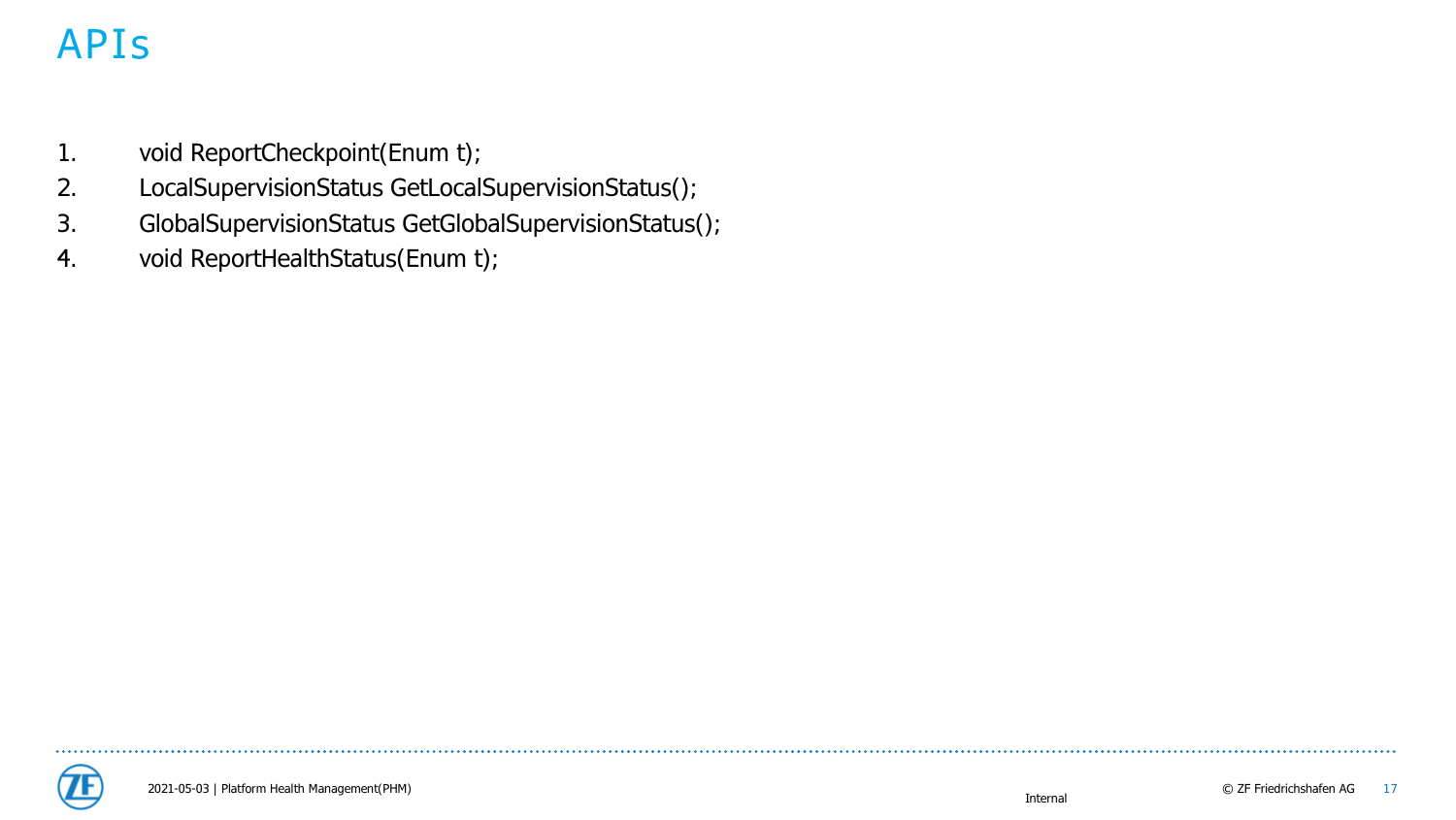

# APIs
void ReportCheckpoint(Enum t);
LocalSupervisionStatus GetLocalSupervisionStatus();
GlobalSupervisionStatus GetGlobalSupervisionStatus();
void ReportHealthStatus(Enum t);

2021-05-03 | Platform Health Management(PHM)
17